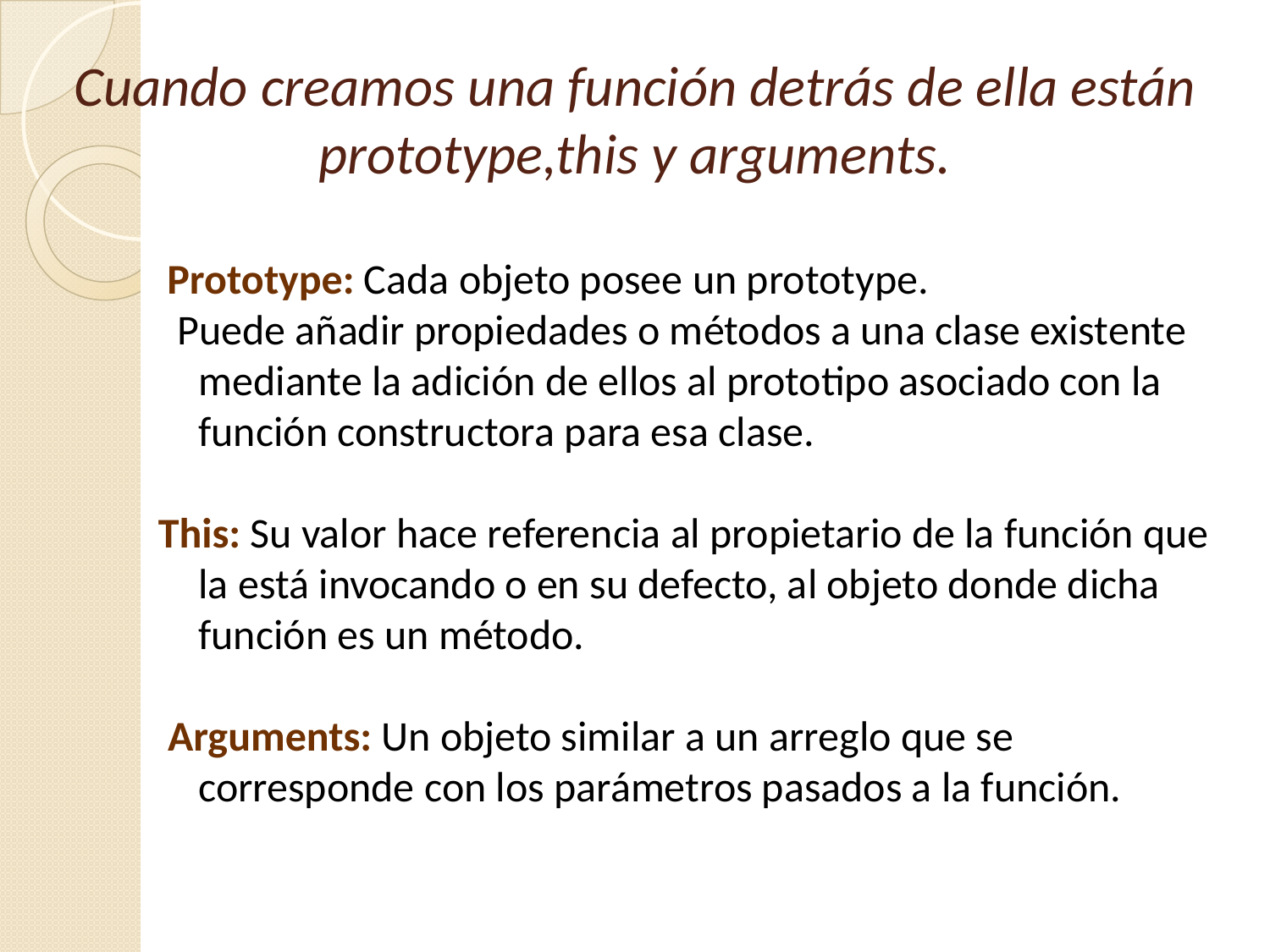

# Cuando creamos una función detrás de ella están prototype,this y arguments.

 Prototype: Cada objeto posee un prototype.
  Puede añadir propiedades o métodos a una clase existente mediante la adición de ellos al prototipo asociado con la función constructora para esa clase.

This: Su valor hace referencia al propietario de la función que la está invocando o en su defecto, al objeto donde dicha función es un método.

 Arguments: Un objeto similar a un arreglo que se corresponde con los parámetros pasados a la función.